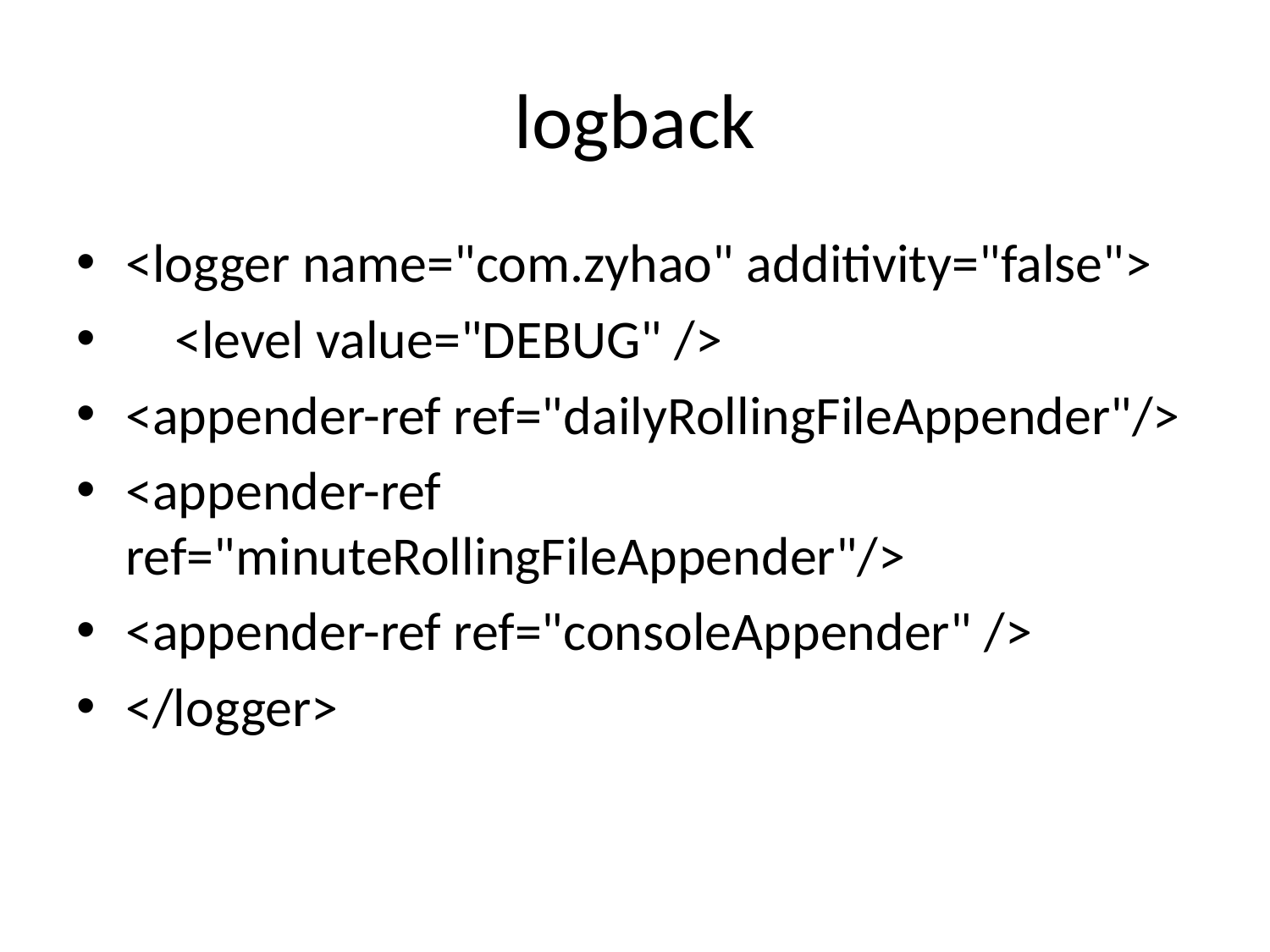

# logback
<logger name="com.zyhao" additivity="false">
    <level value="DEBUG" />
<appender-ref ref="dailyRollingFileAppender"/>
<appender-ref ref="minuteRollingFileAppender"/>
<appender-ref ref="consoleAppender" />
</logger>